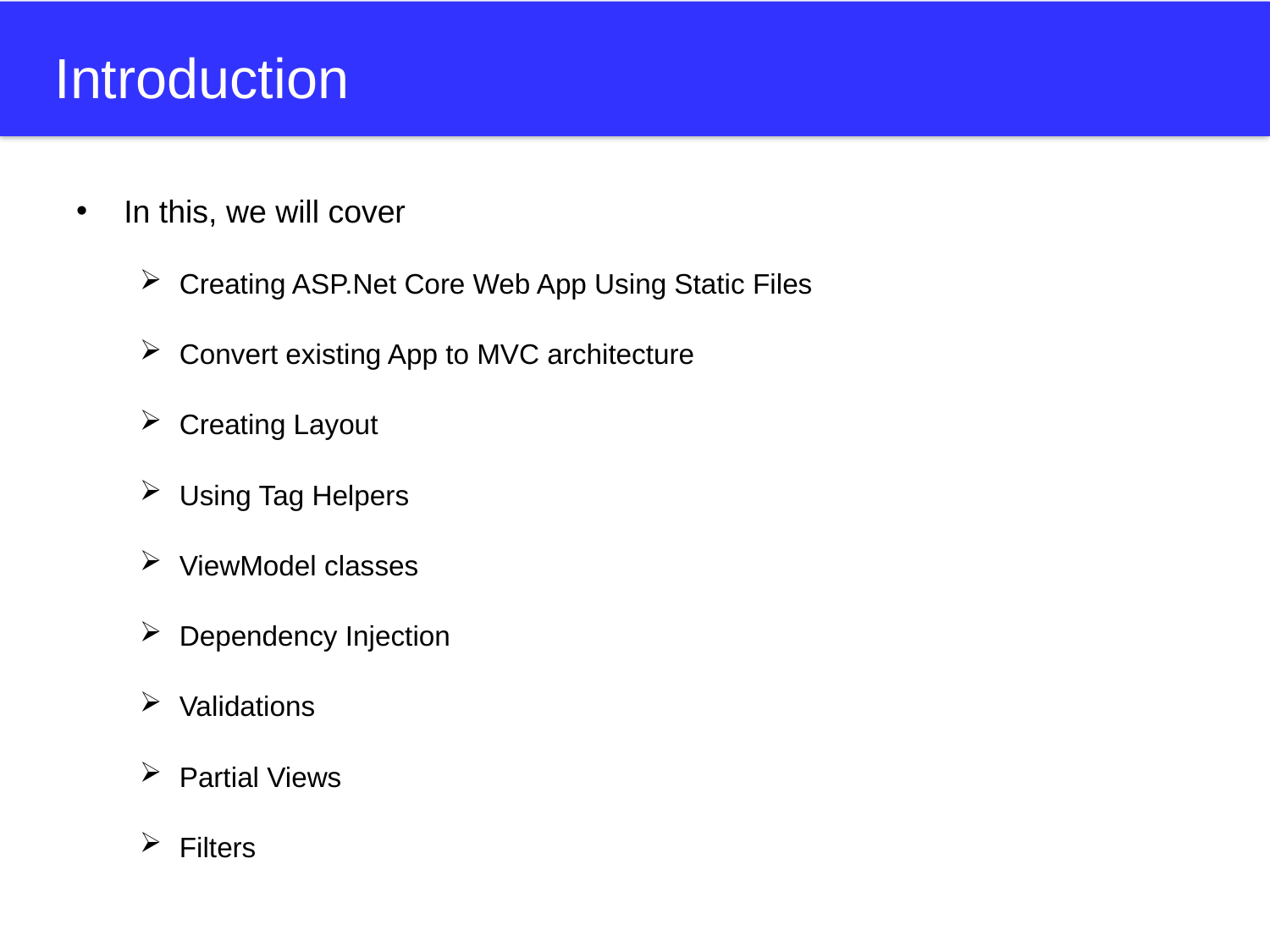

# Introduction
In this, we will cover
Creating ASP.Net Core Web App Using Static Files
Convert existing App to MVC architecture
Creating Layout
Using Tag Helpers
ViewModel classes
Dependency Injection
Validations
Partial Views
Filters